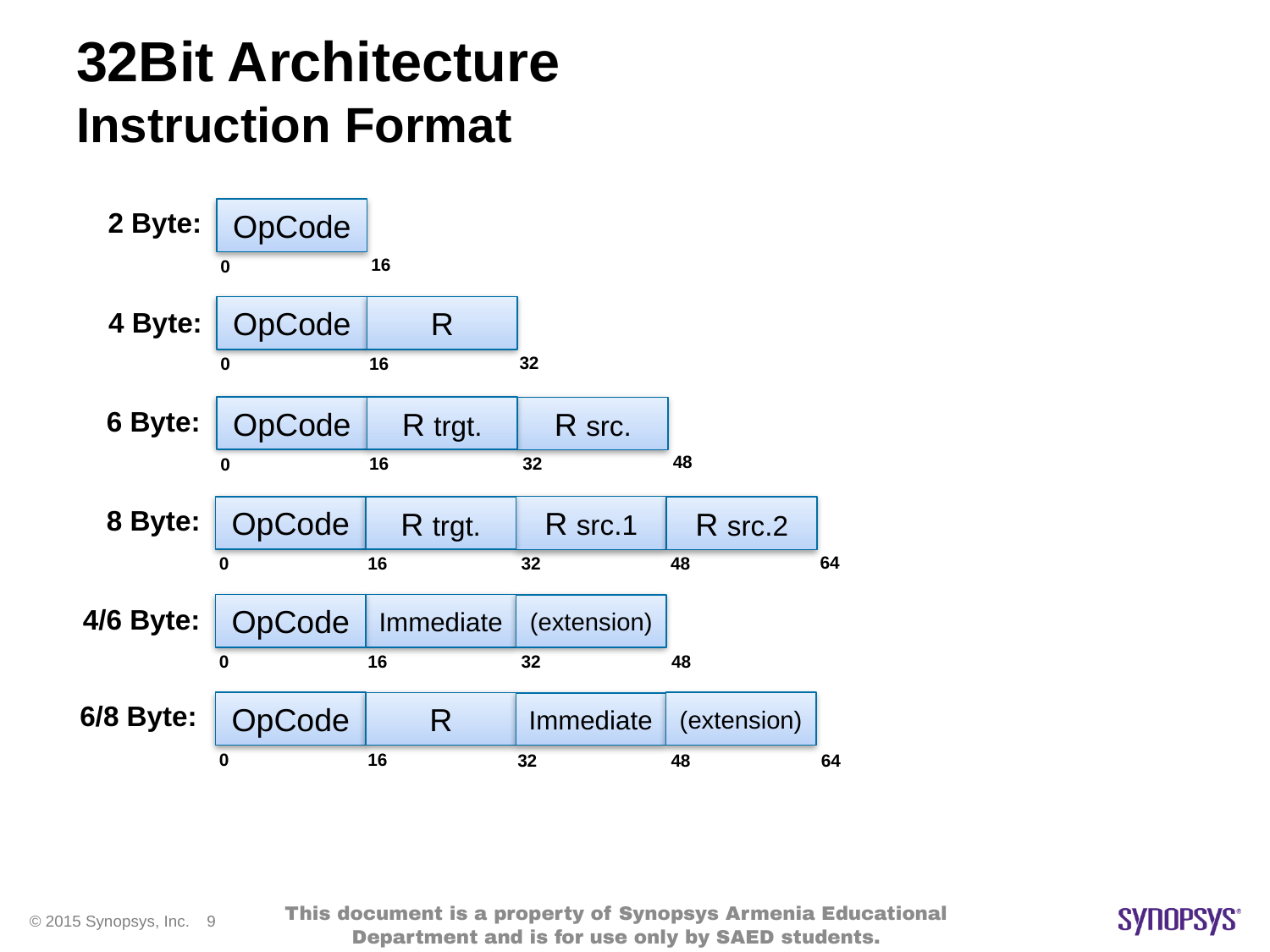

# 32Bit Architecture Instruction Format
2 Byte:
OpCode
16
0
OpCode
R
4 Byte:
32
16
0
OpCode
R trgt.
6 Byte:
R src.
48
32
16
0
8 Byte:
R src.1
OpCode
R src.2
R trgt.
64
32
16
0
48
OpCode
Immediate
(extension)
4/6 Byte:
32
16
48
0
6/8 Byte:
OpCode
(extension)
R
Immediate
16
0
48
32
64
This document is a property of Synopsys Armenia Educational Department and is for use only by SAED students.